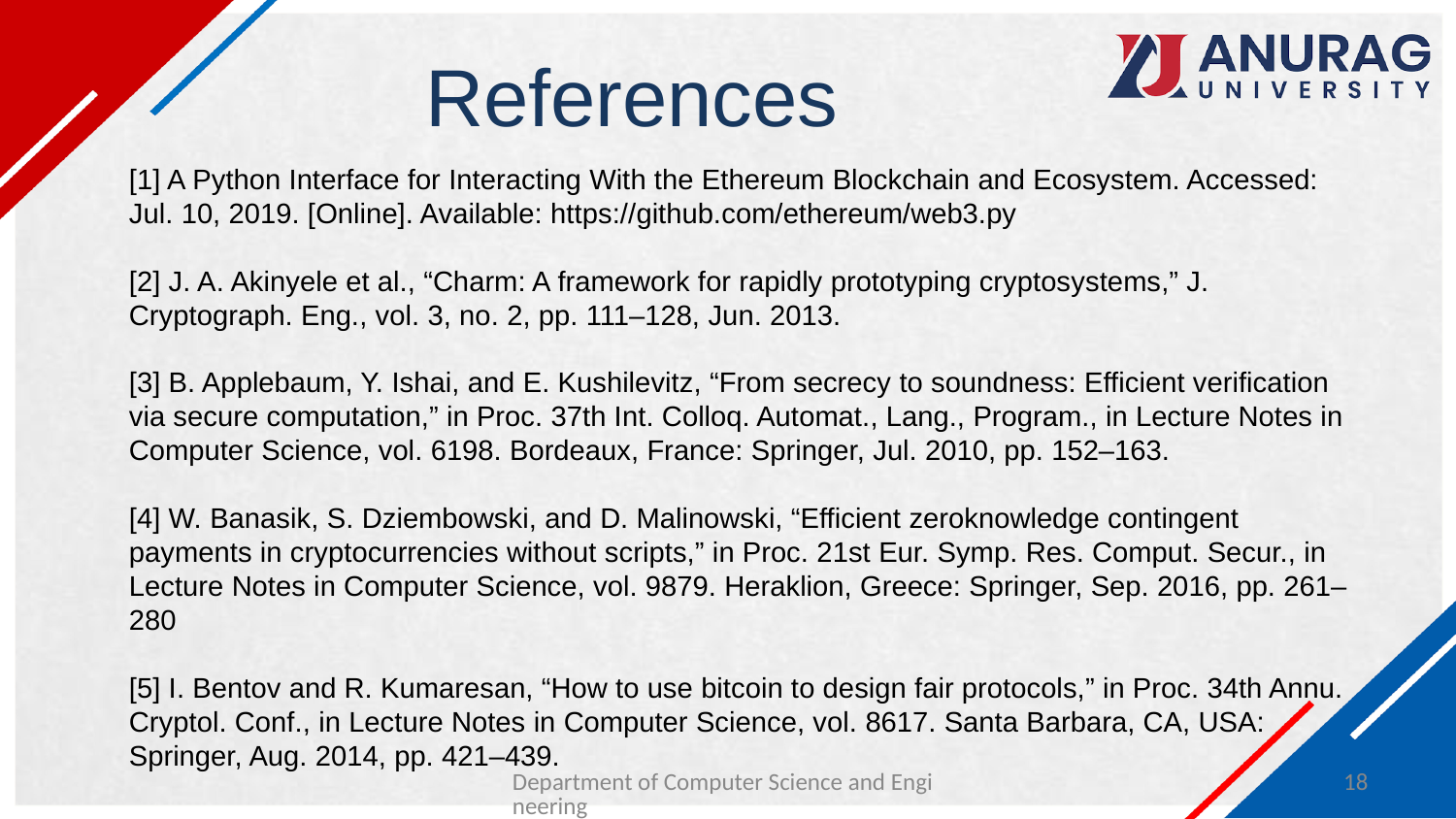

# References
[1] A Python Interface for Interacting With the Ethereum Blockchain and Ecosystem. Accessed: Jul. 10, 2019. [Online]. Available: https://github.com/ethereum/web3.py

[2] J. A. Akinyele et al., “Charm: A framework for rapidly prototyping cryptosystems,” J. Cryptograph. Eng., vol. 3, no. 2, pp. 111–128, Jun. 2013.

[3] B. Applebaum, Y. Ishai, and E. Kushilevitz, “From secrecy to soundness: Efficient verification via secure computation,” in Proc. 37th Int. Colloq. Automat., Lang., Program., in Lecture Notes in Computer Science, vol. 6198. Bordeaux, France: Springer, Jul. 2010, pp. 152–163.

[4] W. Banasik, S. Dziembowski, and D. Malinowski, “Efficient zeroknowledge contingent payments in cryptocurrencies without scripts,” in Proc. 21st Eur. Symp. Res. Comput. Secur., in Lecture Notes in Computer Science, vol. 9879. Heraklion, Greece: Springer, Sep. 2016, pp. 261–280

[5] I. Bentov and R. Kumaresan, “How to use bitcoin to design fair protocols,” in Proc. 34th Annu. Cryptol. Conf., in Lecture Notes in Computer Science, vol. 8617. Santa Barbara, CA, USA: Springer, Aug. 2014, pp. 421–439.

Department of Computer Science and Engineering
18